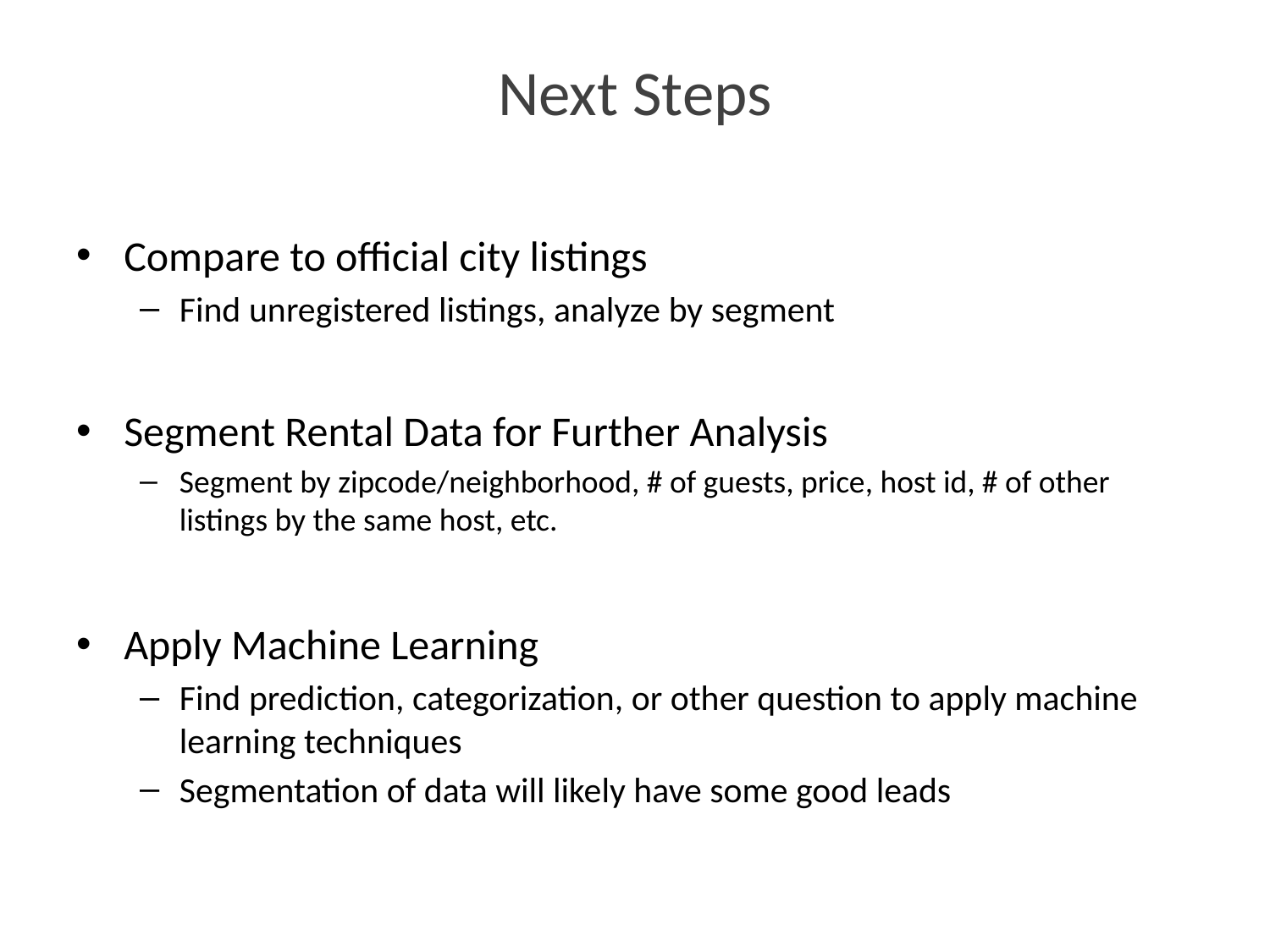

# Next Steps
Compare to official city listings
Find unregistered listings, analyze by segment

Segment Rental Data for Further Analysis
Segment by zipcode/neighborhood, # of guests, price, host id, # of other listings by the same host, etc.

Apply Machine Learning
Find prediction, categorization, or other question to apply machine learning techniques
Segmentation of data will likely have some good leads